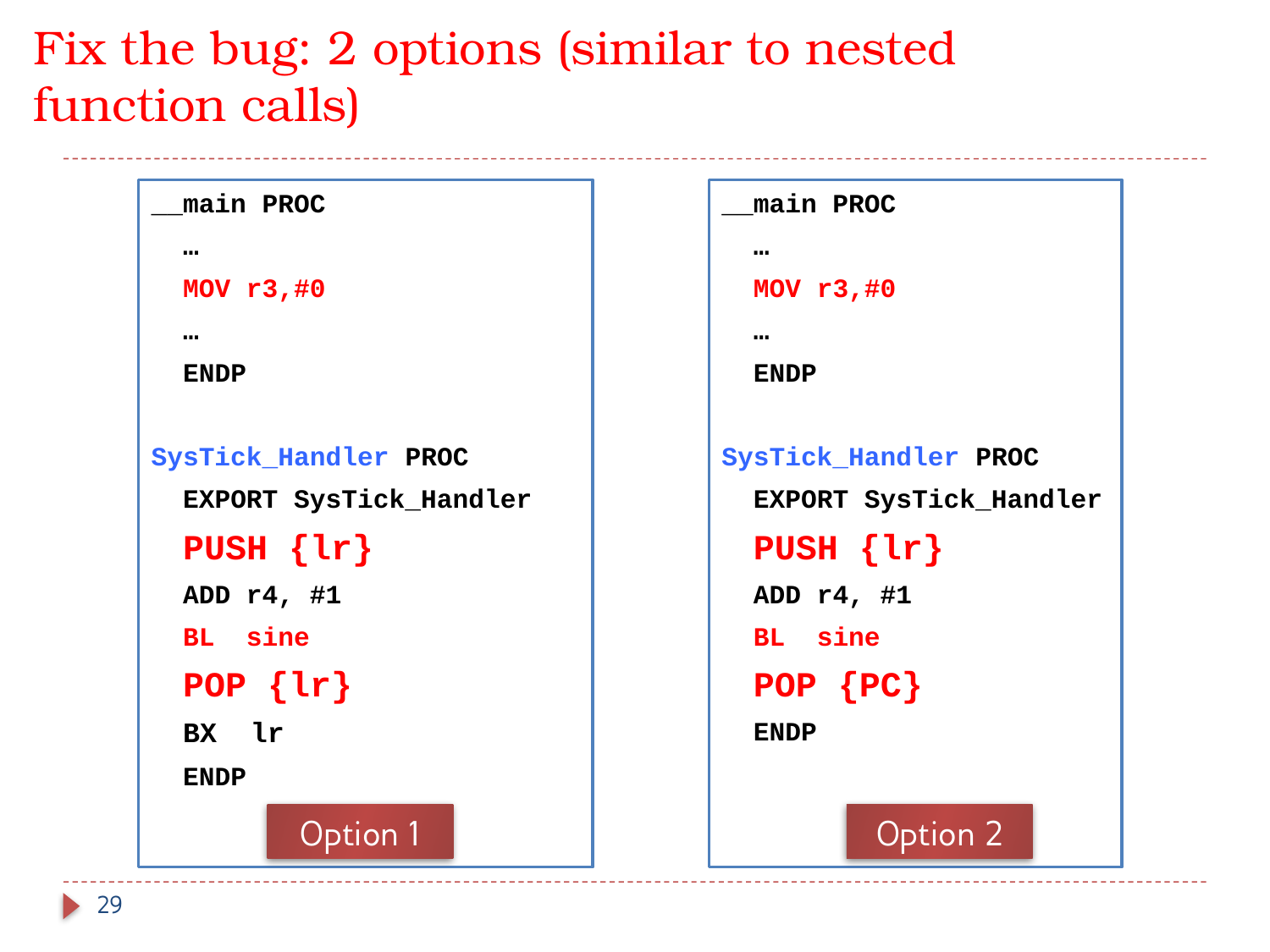

# Fix the bug: 2 options (similar to nested function calls)
__main PROC
  …
  MOV r3,#0
  …
  ENDP

SysTick_Handler PROC
  EXPORT SysTick_Handler
  PUSH {lr}
  ADD r4, #1
  BL  sine
  POP {lr}
  BX  lr
  ENDP

__main PROC
  …
  MOV r3,#0
  …
  ENDP

SysTick_Handler PROC
  EXPORT SysTick_Handler
  PUSH {lr}
  ADD r4, #1
  BL  sine
  POP {PC}
  ENDP

Option 1
Option 2
29